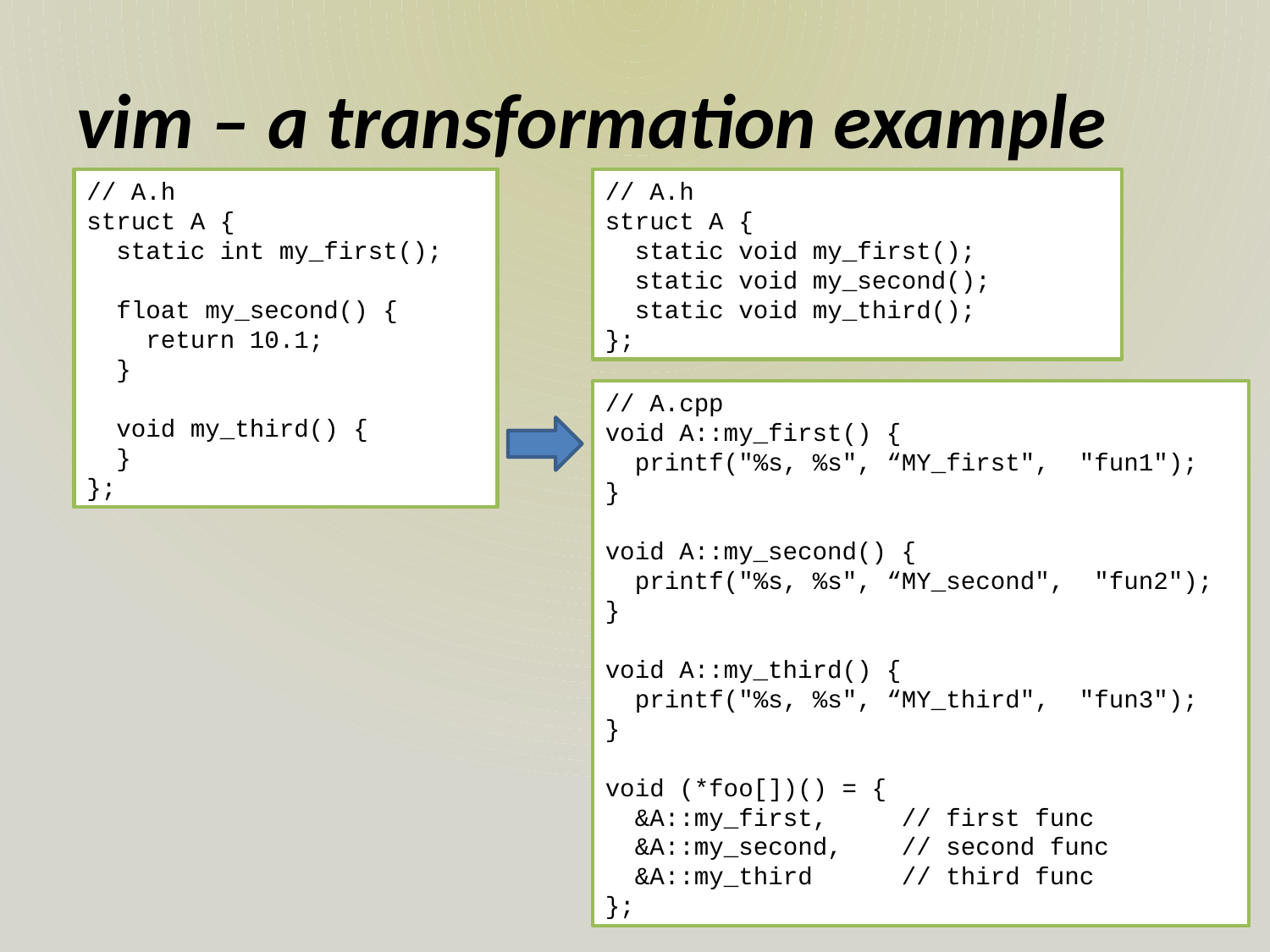

# vim – a transformation example
// A.h
struct A {
  static int my_first();

  float my_second() {
    return 10.1;
  }

  void my_third() {
  }
};
// A.h
struct A {
  static void my_first();
  static void my_second();
  static void my_third();
};
// A.cpp
void A::my_first() {
  printf("%s, %s", “MY_first",  "fun1");
}

void A::my_second() {
  printf("%s, %s", “MY_second",  "fun2");
}

void A::my_third() {
  printf("%s, %s", “MY_third",  "fun3");
}

void (*foo[])() = {
  &A::my_first,     // first func
  &A::my_second,    // second func
  &A::my_third      // third func
};